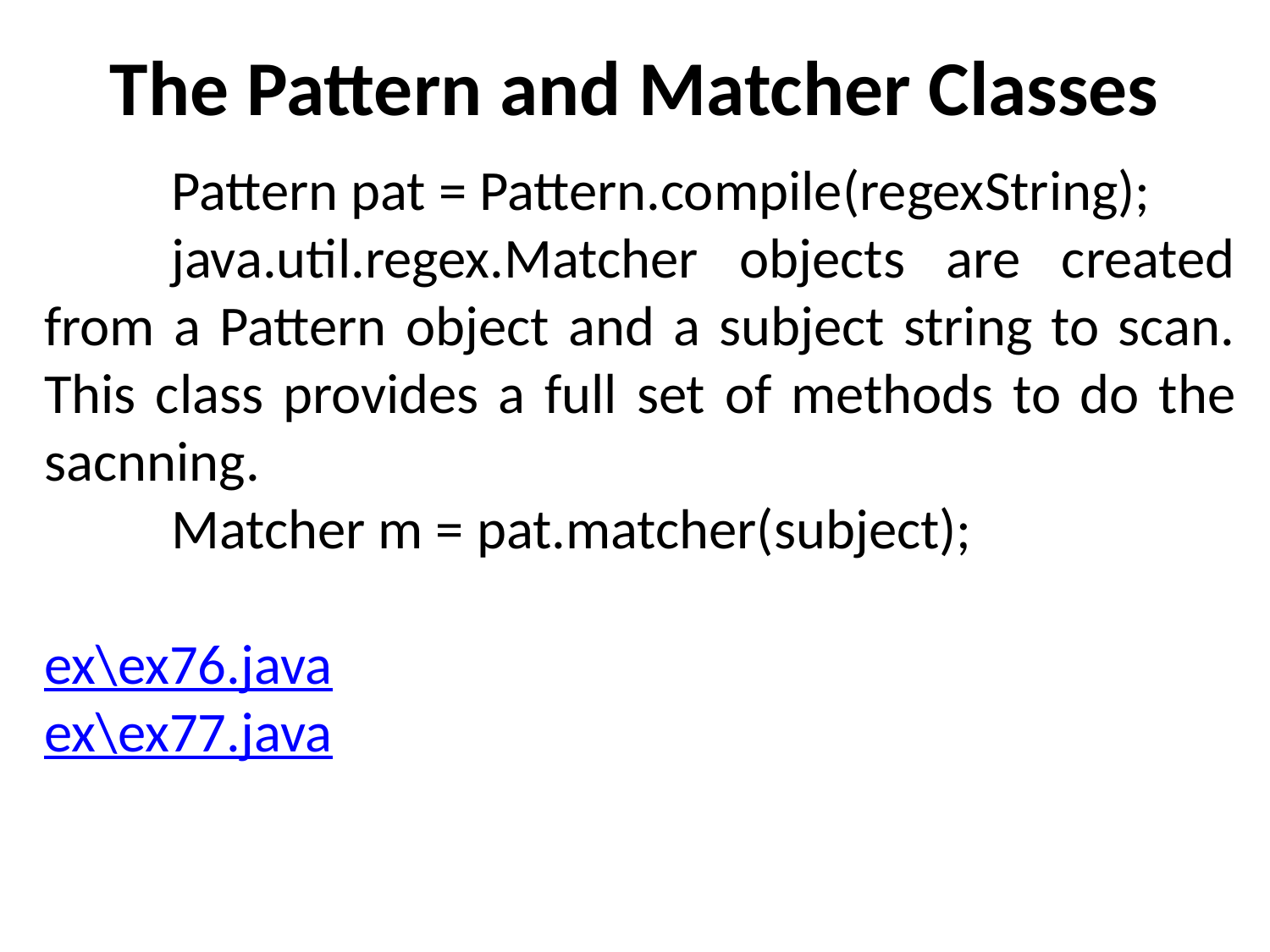

# The Pattern and Matcher Classes
	Pattern pat = Pattern.compile(regexString);
	java.util.regex.Matcher objects are created from a Pattern object and a subject string to scan. This class provides a full set of methods to do the sacnning.
	Matcher m = pat.matcher(subject);

ex\ex76.java
ex\ex77.java